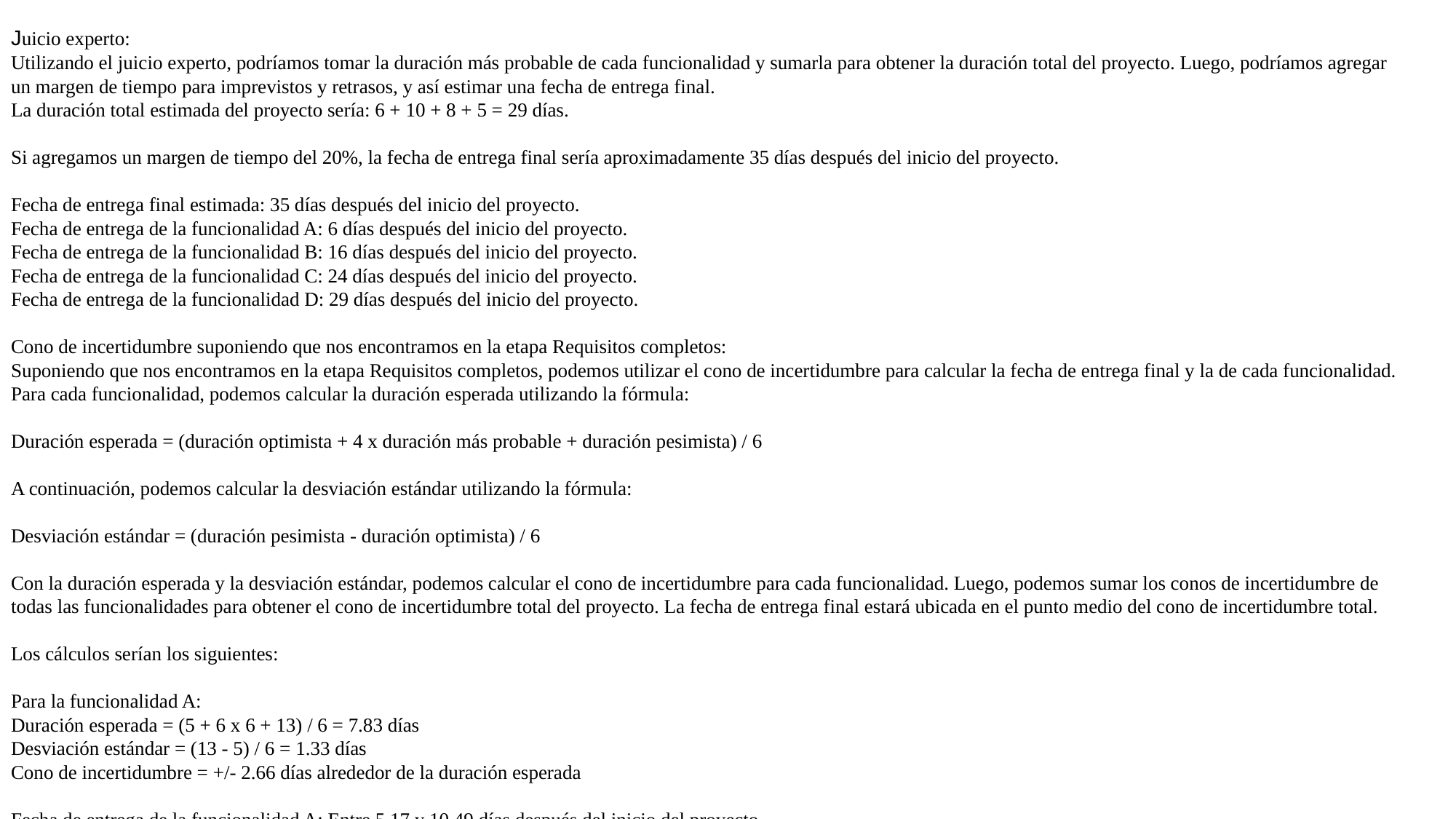

Juicio experto:
Utilizando el juicio experto, podríamos tomar la duración más probable de cada funcionalidad y sumarla para obtener la duración total del proyecto. Luego, podríamos agregar un margen de tiempo para imprevistos y retrasos, y así estimar una fecha de entrega final.
La duración total estimada del proyecto sería: 6 + 10 + 8 + 5 = 29 días.

Si agregamos un margen de tiempo del 20%, la fecha de entrega final sería aproximadamente 35 días después del inicio del proyecto.

Fecha de entrega final estimada: 35 días después del inicio del proyecto.
Fecha de entrega de la funcionalidad A: 6 días después del inicio del proyecto.
Fecha de entrega de la funcionalidad B: 16 días después del inicio del proyecto.
Fecha de entrega de la funcionalidad C: 24 días después del inicio del proyecto.
Fecha de entrega de la funcionalidad D: 29 días después del inicio del proyecto.

Cono de incertidumbre suponiendo que nos encontramos en la etapa Requisitos completos:
Suponiendo que nos encontramos en la etapa Requisitos completos, podemos utilizar el cono de incertidumbre para calcular la fecha de entrega final y la de cada funcionalidad.
Para cada funcionalidad, podemos calcular la duración esperada utilizando la fórmula:

Duración esperada = (duración optimista + 4 x duración más probable + duración pesimista) / 6

A continuación, podemos calcular la desviación estándar utilizando la fórmula:

Desviación estándar = (duración pesimista - duración optimista) / 6

Con la duración esperada y la desviación estándar, podemos calcular el cono de incertidumbre para cada funcionalidad. Luego, podemos sumar los conos de incertidumbre de todas las funcionalidades para obtener el cono de incertidumbre total del proyecto. La fecha de entrega final estará ubicada en el punto medio del cono de incertidumbre total.

Los cálculos serían los siguientes:

Para la funcionalidad A:
Duración esperada = (5 + 6 x 6 + 13) / 6 = 7.83 días
Desviación estándar = (13 - 5) / 6 = 1.33 días
Cono de incertidumbre = +/- 2.66 días alrededor de la duración esperada

Fecha de entrega de la funcionalidad A: Entre 5.17 y 10.49 días después del inicio del proyecto.

Para la funcionalidad B:
Duración esperada = (7 + 10 x 10 + 19) / 6 = 11.5 días
Desviación estándar = (19 - 7) / 6 = 1.67 días
Cono de incertidumbre = +/- 3.33 días alrededor de la duración esperada

Fecha de entrega de la funcionalidad B: Entre 8.17 y 14.83 días después del inicio del proyecto.

Para la funcionalidad C:
Duración esperada = (6 + 8 x 8 + 16) / 6 = 9.5 días
Desviación estándar = (16 - 6) / 6 = 1.67 días
Continuando con el cálculo del cono de incertidumbre:
Para la funcionalidad D:
Duración esperada = (3 + 5 x 5 + 11) / 6 = 6.33 días
Desviación estándar = (11 - 3) / 6 = 1.33 días
Cono de incertidumbre = +/- 2.66 días alrededor de la duración esperada
Fecha de entrega de la funcionalidad D: Entre 3.67 y 9 días después del inicio del proyecto.
Para el proyecto completo:
El cono de incertidumbre total se obtiene sumando los conos de incertidumbre de todas las funcionalidades. En este caso, el cono de incertidumbre total tendría una duración de +/- 9.98 días alrededor de la duración esperada del proyecto, que es la suma de las duraciones esperadas de cada funcionalidad.
Fecha de entrega final: Entre 19.02 y 38.98 días después del inicio del proyecto, tomando como punto medio la duración esperada del proyecto, que es de 29 días.